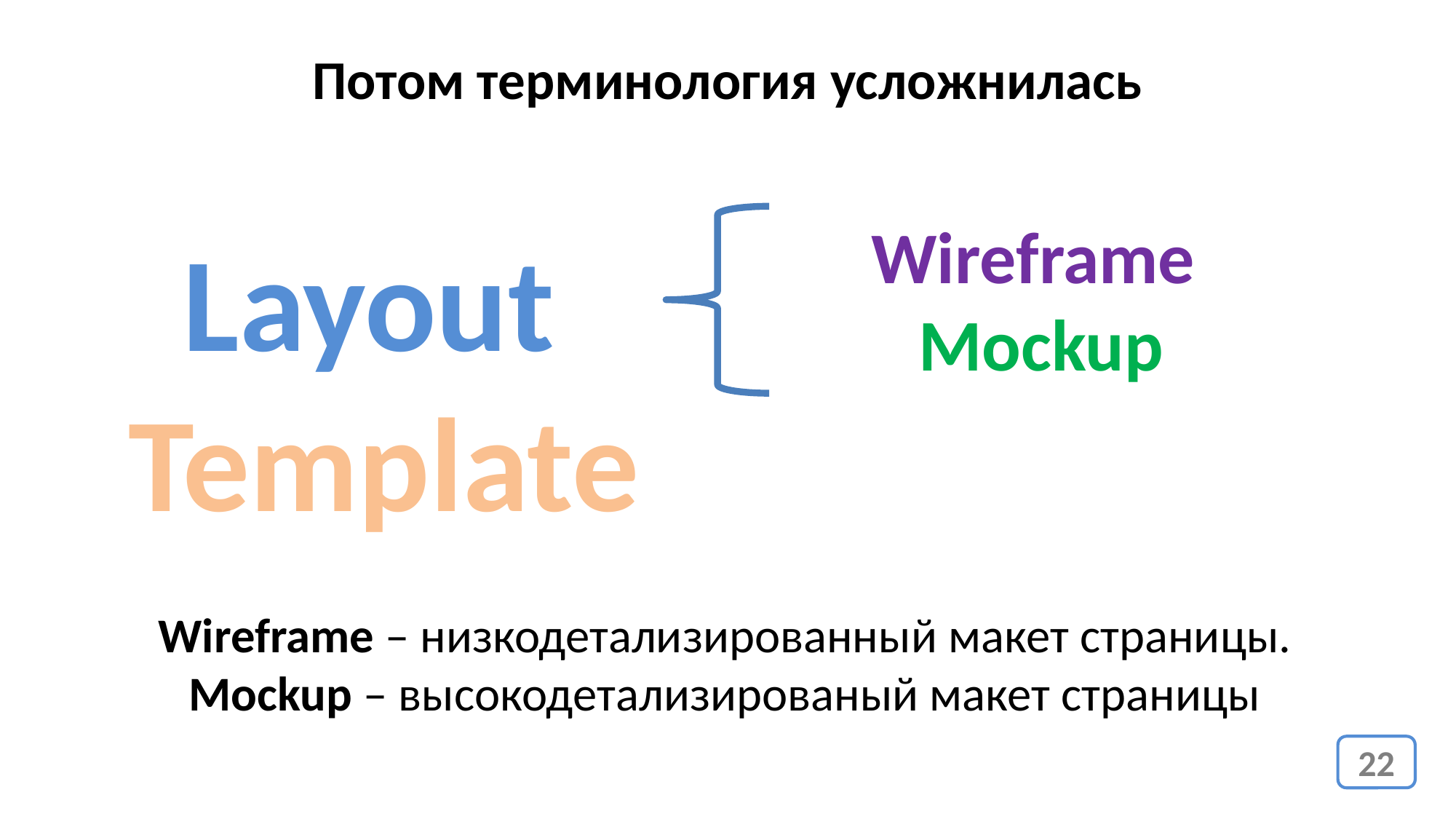

Потом терминология усложнилась
Wireframe
Mockup

Layout
Template
Wireframe – низкодетализированный макет страницы.
Mockup – высокодетализированый макет страницы
22